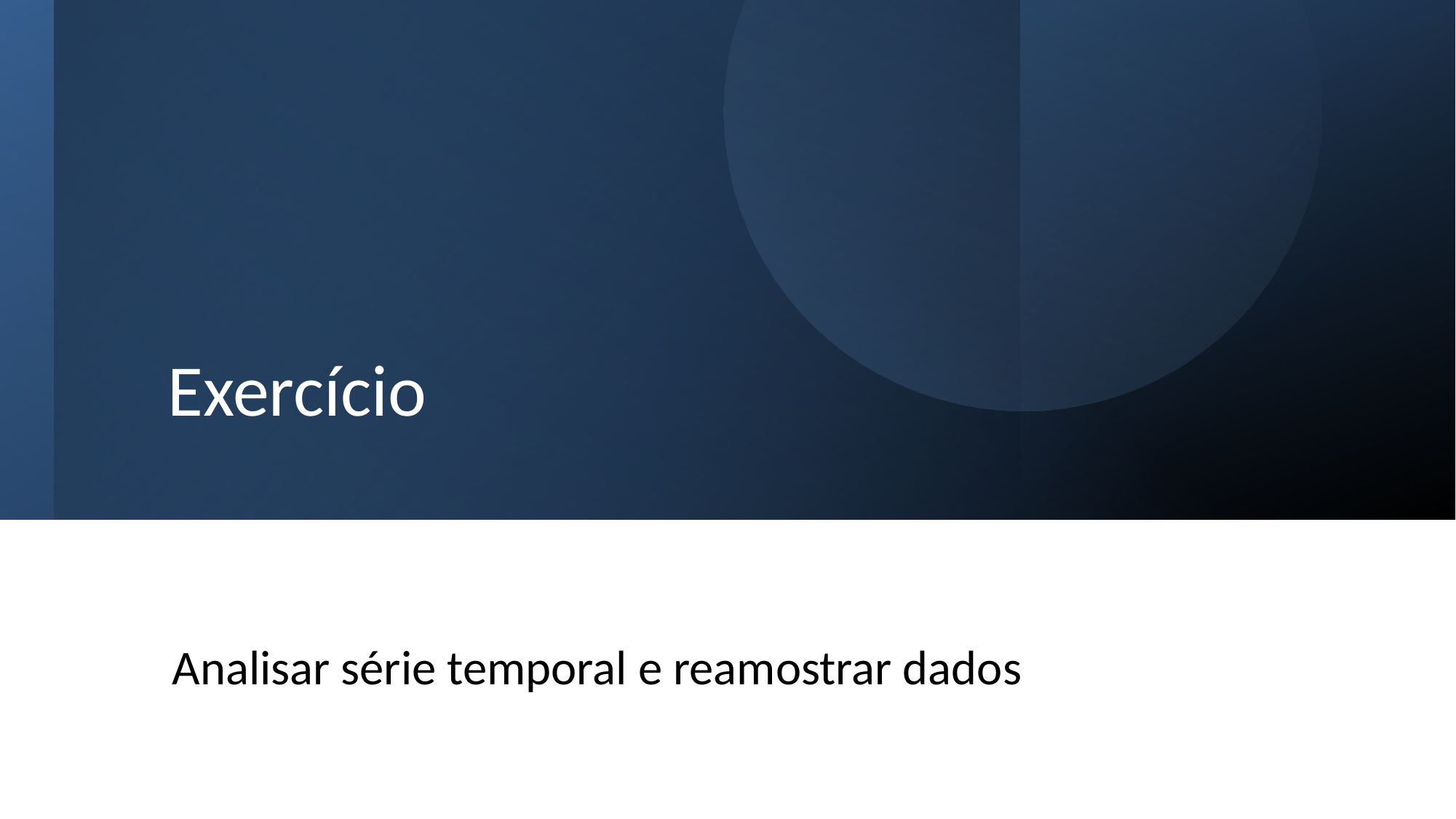

# Exercício
Analisar série temporal e reamostrar dados